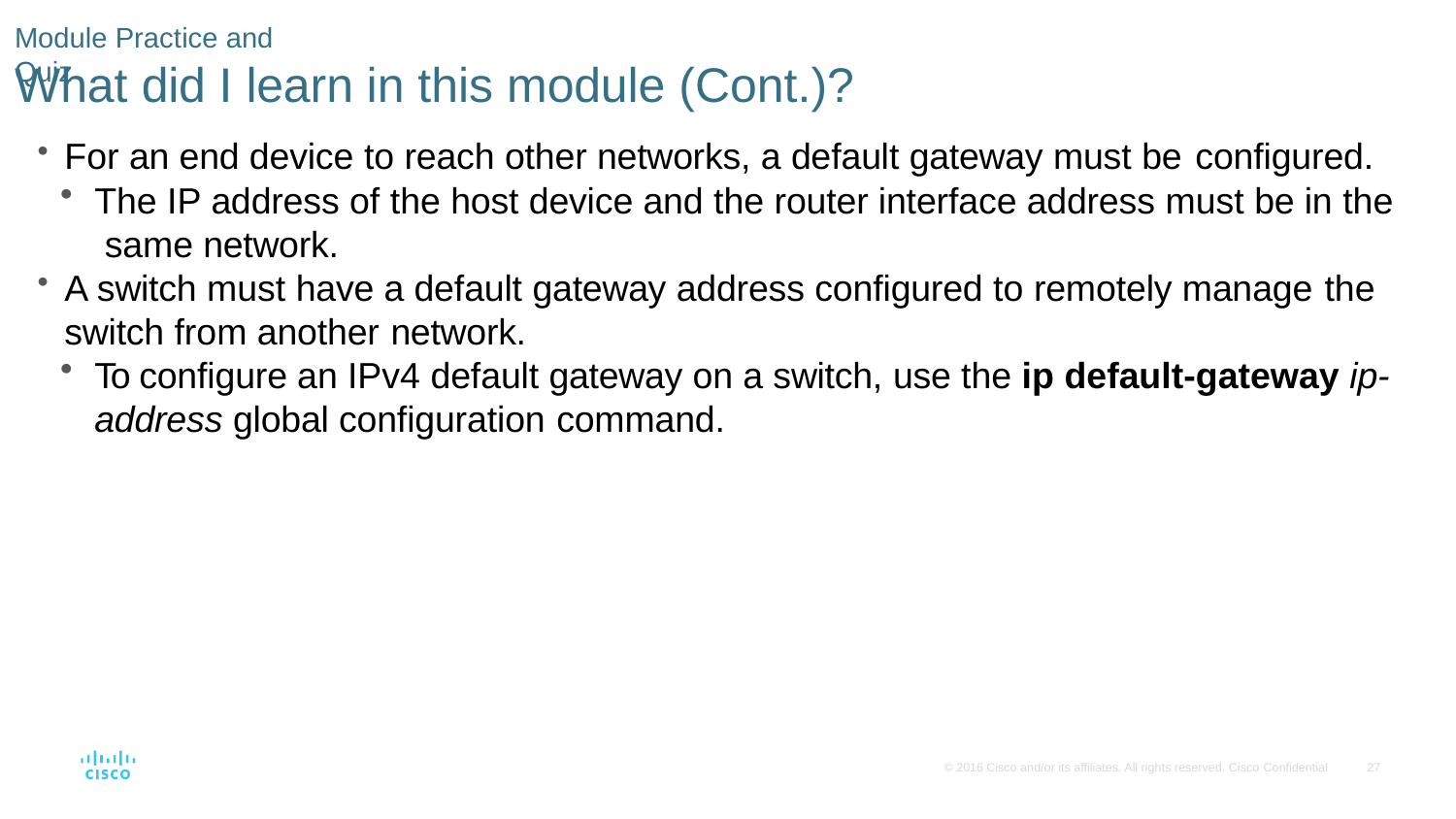

Module Practice and Quiz
# What did I learn in this module (Cont.)?
For an end device to reach other networks, a default gateway must be configured.
The IP address of the host device and the router interface address must be in the  same network.
A switch must have a default gateway address configured to remotely manage the
switch from another network.
To configure an IPv4 default gateway on a switch, use the ip default-gateway ip-  address global configuration command.
© 2016 Cisco and/or its affiliates. All rights reserved. Cisco Confidential
27